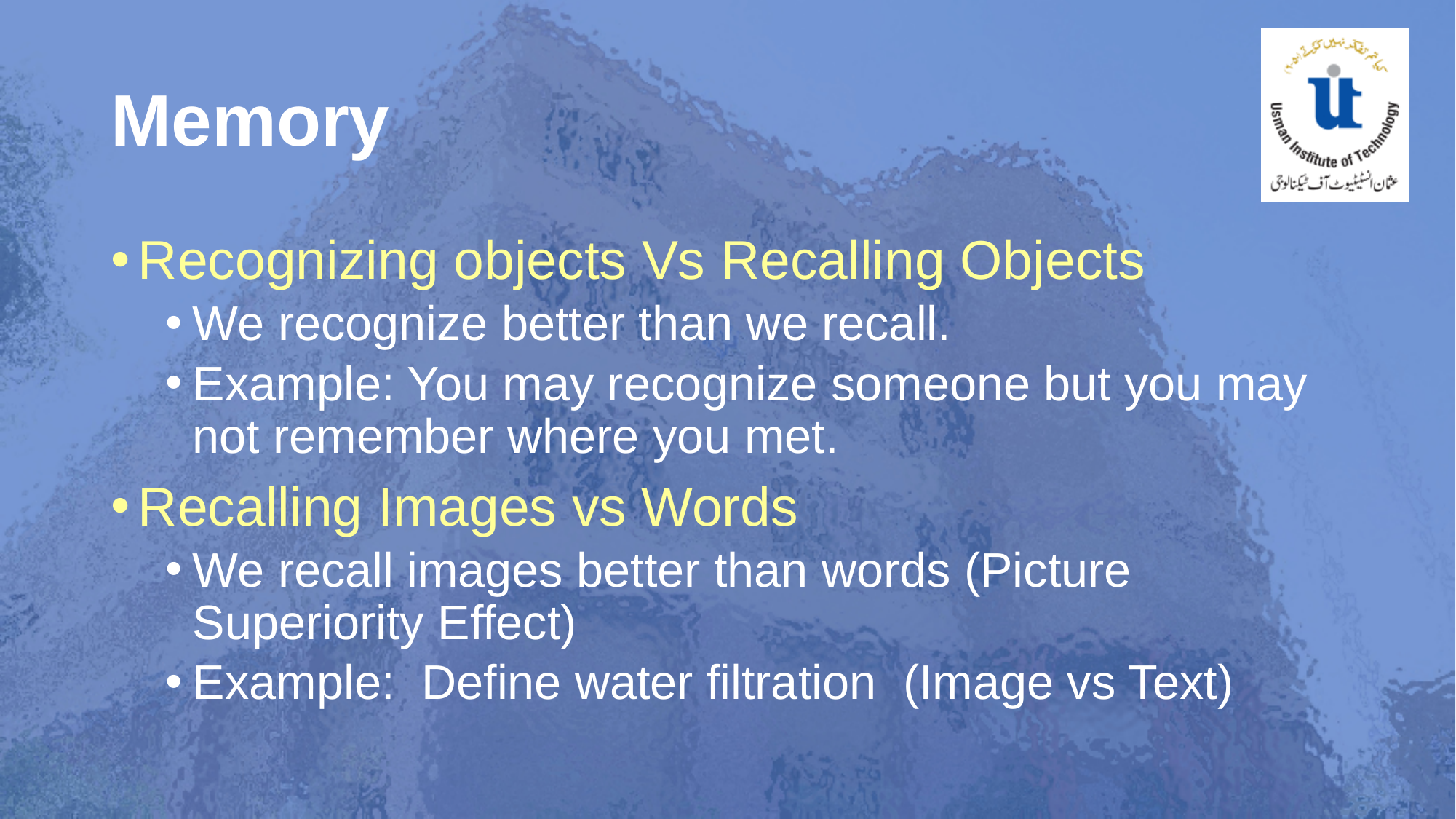

# Memory
Recognizing objects Vs Recalling Objects
We recognize better than we recall.
Example: You may recognize someone but you may not remember where you met.
Recalling Images vs Words
We recall images better than words (Picture Superiority Effect)
Example:  Define water filtration  (Image vs Text)